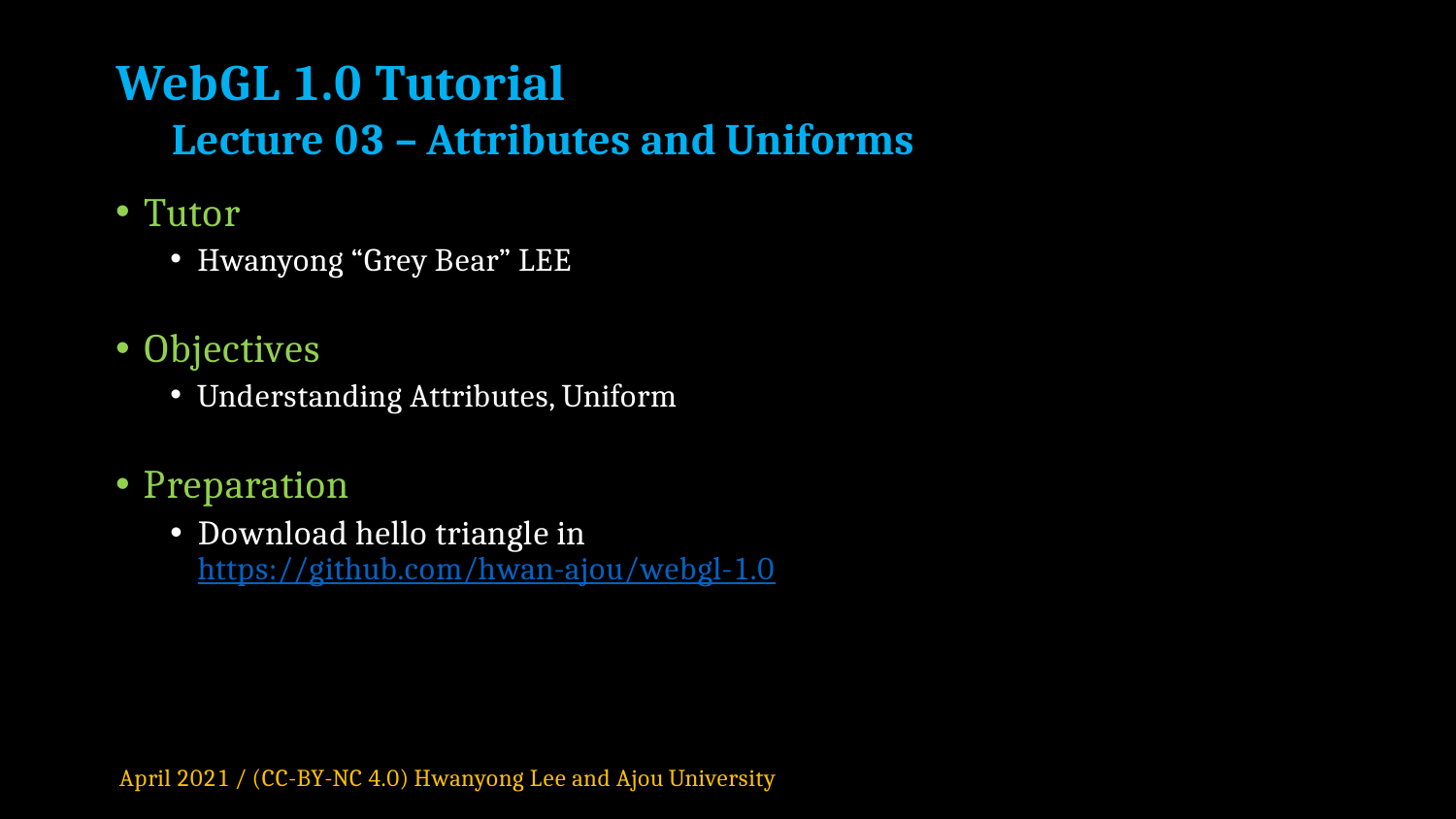

# WebGL 1.0 Tutorial Lecture 03 – Attributes and Uniforms
Tutor
Hwanyong “Grey Bear” LEE
Objectives
Understanding Attributes, Uniform
Preparation
Download hello triangle in
https://github.com/hwan-ajou/webgl-1.0

April 2021 / (CC-BY-NC 4.0) Hwanyong Lee and Ajou University